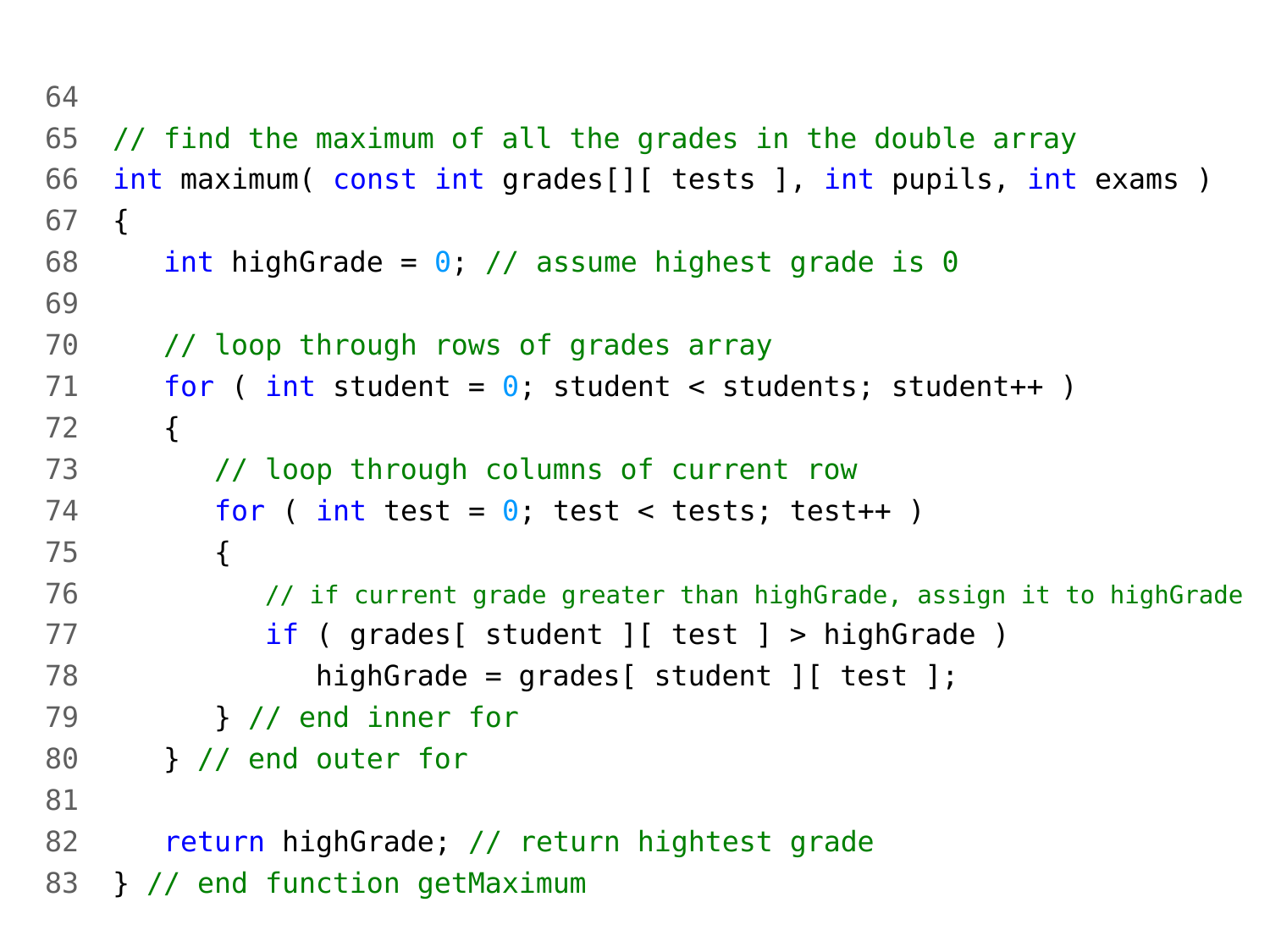

64
65  // find the maximum of all the grades in the double array
66  int maximum( const int grades[][ tests ], int pupils, int exams )
67  {
68     int highGrade = 0; // assume highest grade is 0
69
70     // loop through rows of grades array
71     for ( int student = 0; student < students; student++ )
72     {
73        // loop through columns of current row
74        for ( int test = 0; test < tests; test++ )
75        {
76           // if current grade greater than highGrade, assign it to highGrade
77           if ( grades[ student ][ test ] > highGrade )
78              highGrade = grades[ student ][ test ];
79        } // end inner for
80     } // end outer for
81
82     return highGrade; // return hightest grade
83  } // end function getMaximum